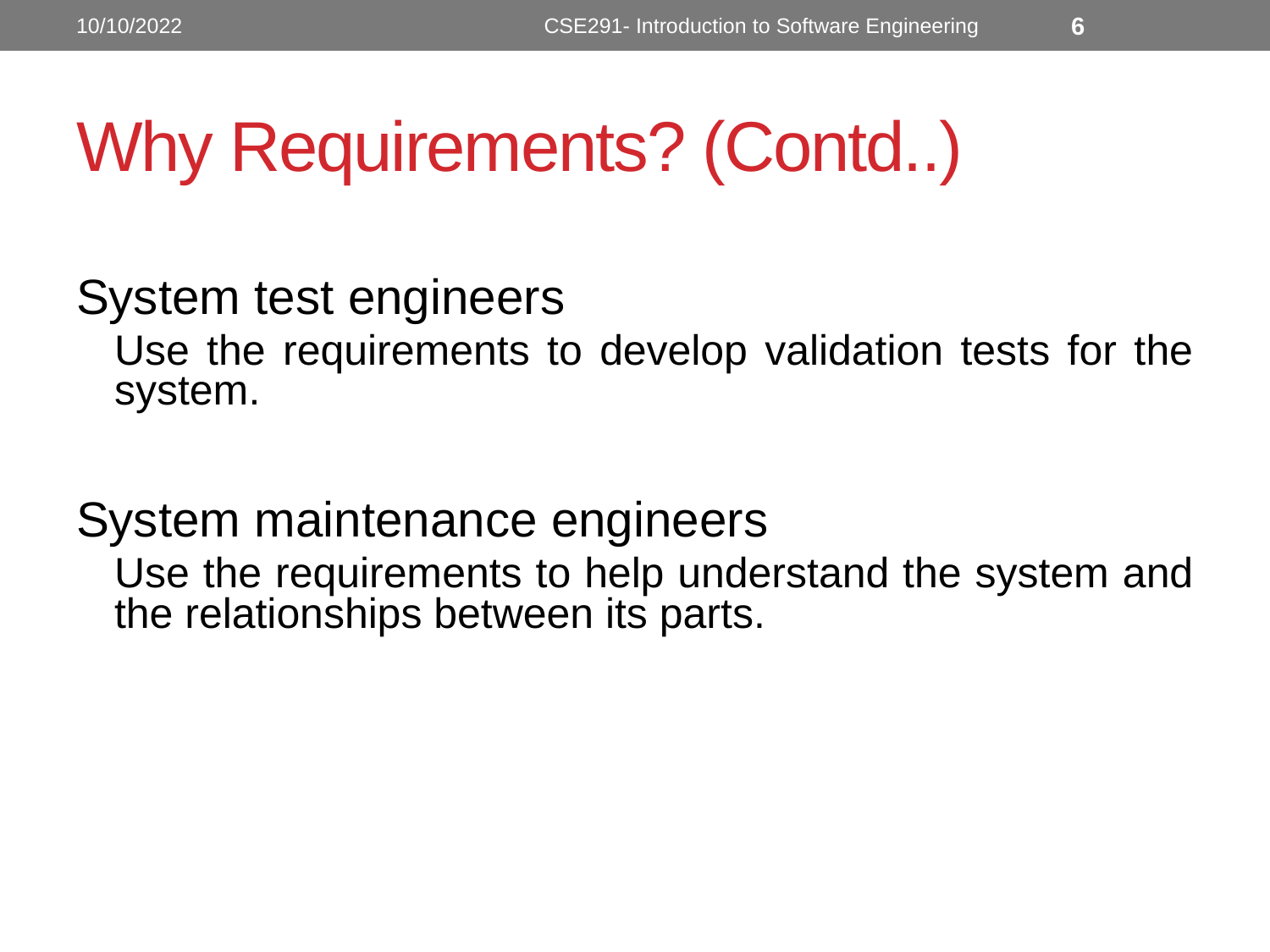

10/10/2022
CSE291- Introduction to Software Engineering
6
# Why Requirements? (Contd..)

System test engineers
Use the requirements to develop validation tests for the system.

System maintenance engineers
Use the requirements to help understand the system and the relationships between its parts.